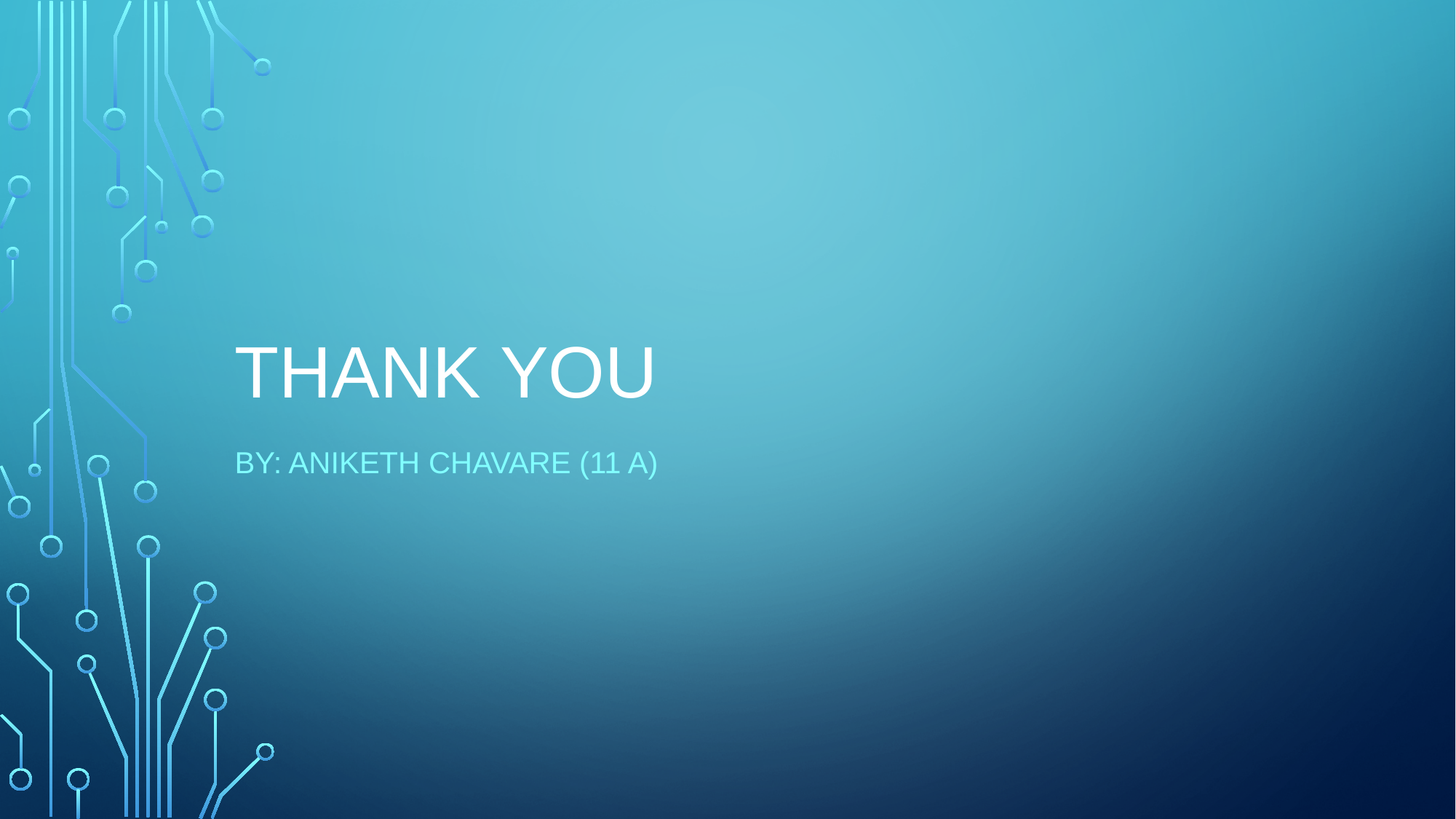

# Thank you
By: Aniketh Chavare (11 A)